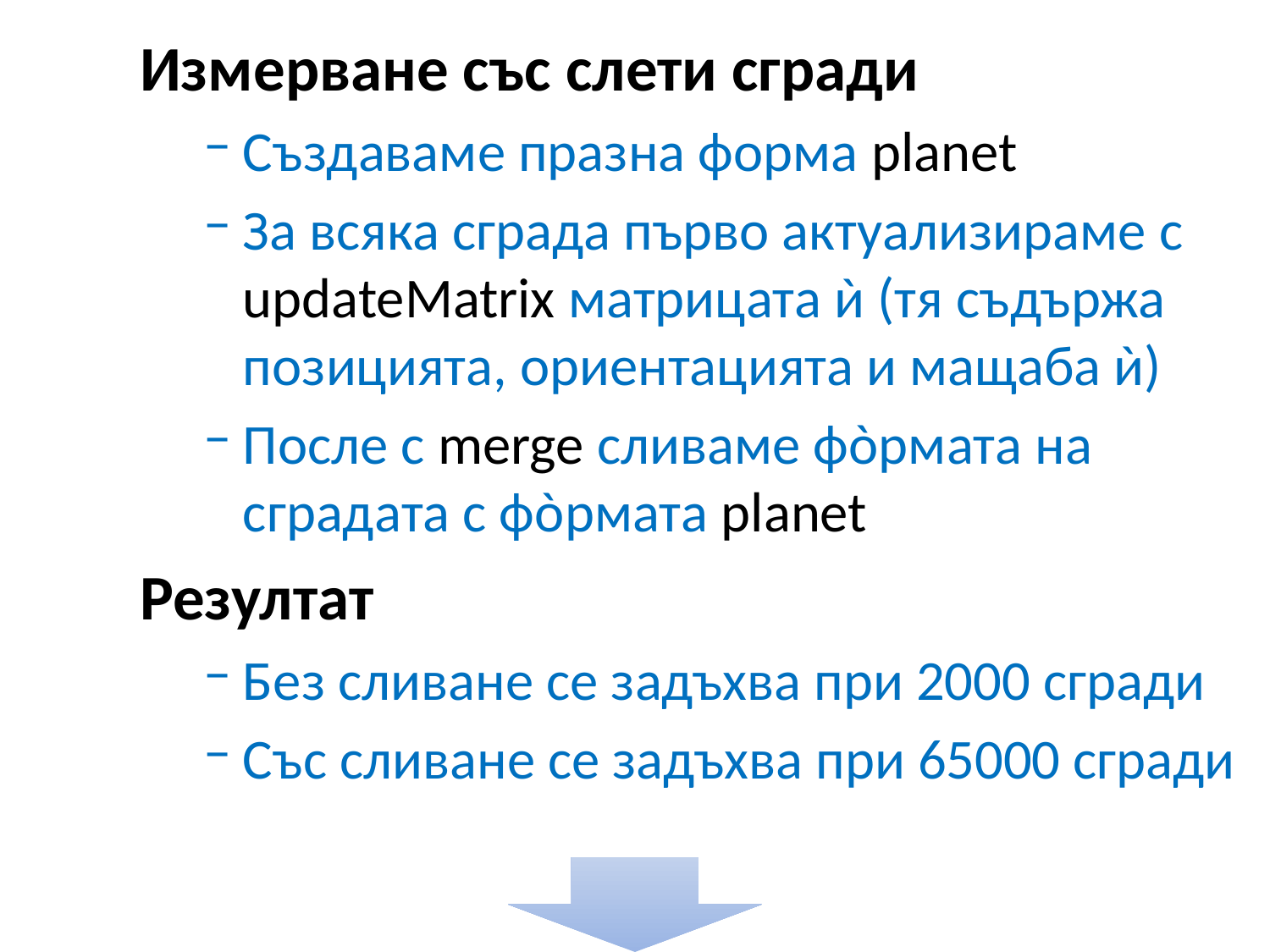

Измерване със слети сгради
Създаваме празна форма planet
За всяка сграда първо актуализираме с updateMatrix матрицата ѝ (тя съдържа позицията, ориентацията и мащаба ѝ)
После с merge сливаме фòрмата на сградата с фòрмата planet
Резултат
Без сливане се задъхва при 2000 сгради
Със сливане се задъхва при 65000 сгради